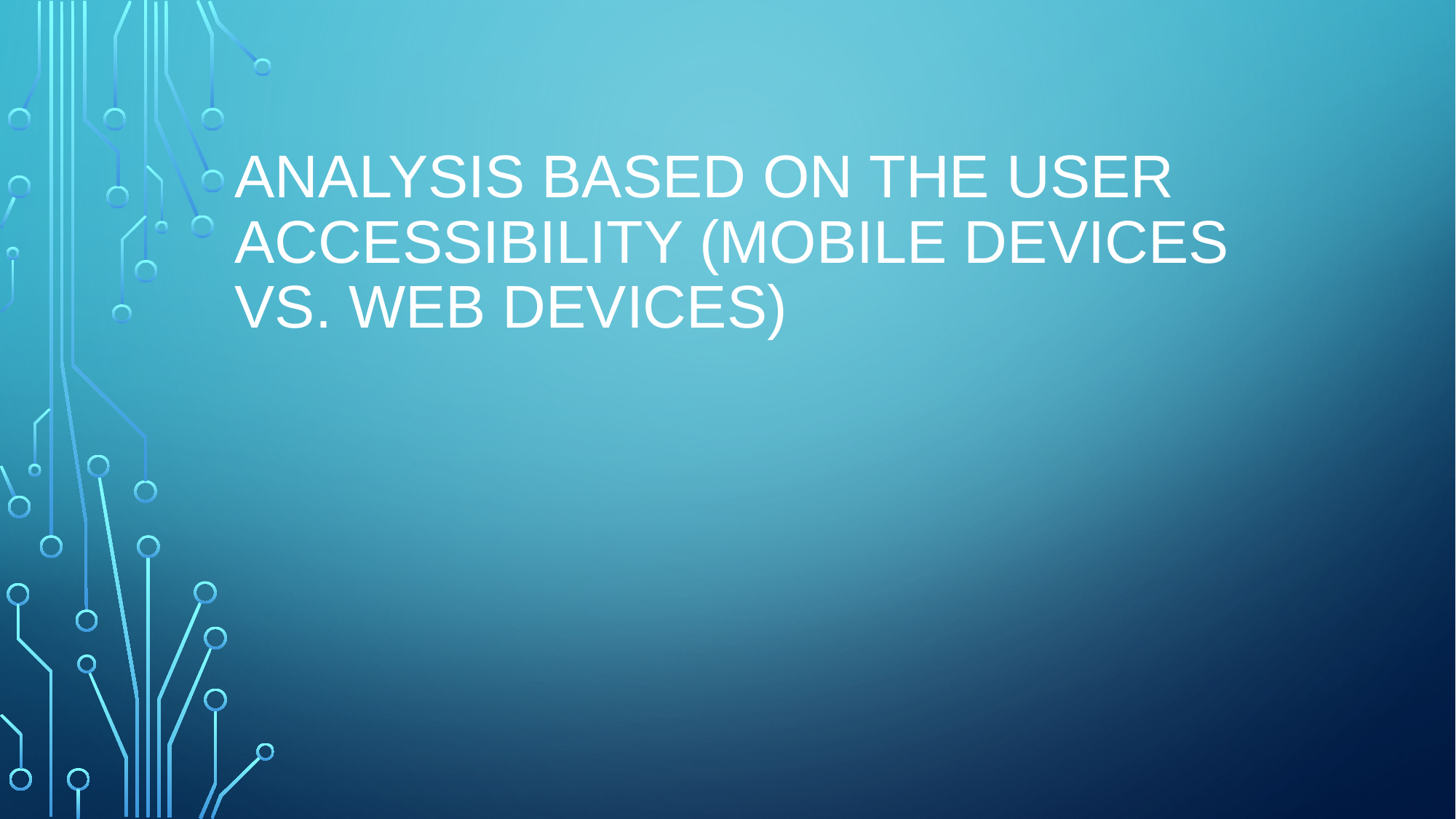

# Analysis based on the user accessibility (Mobile Devices vs. Web Devices)